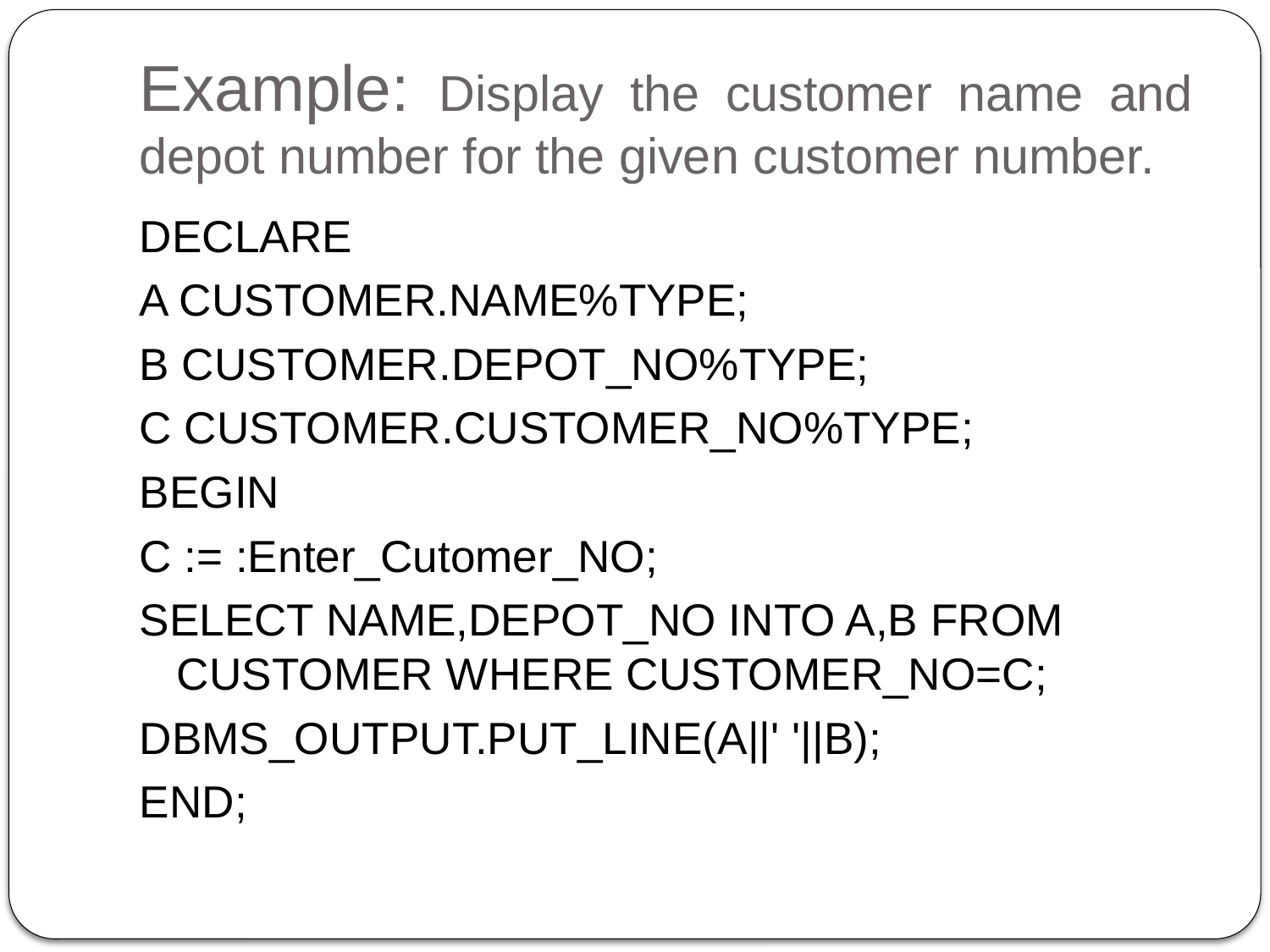

# Example: Display the customer name and depot number for the given customer number.
DECLARE
A CUSTOMER.NAME%TYPE;
B CUSTOMER.DEPOT_NO%TYPE;
C CUSTOMER.CUSTOMER_NO%TYPE;
BEGIN
C := :Enter_Cutomer_NO;
SELECT NAME,DEPOT_NO INTO A,B FROM CUSTOMER WHERE CUSTOMER_NO=C;
DBMS_OUTPUT.PUT_LINE(A||' '||B);
END;